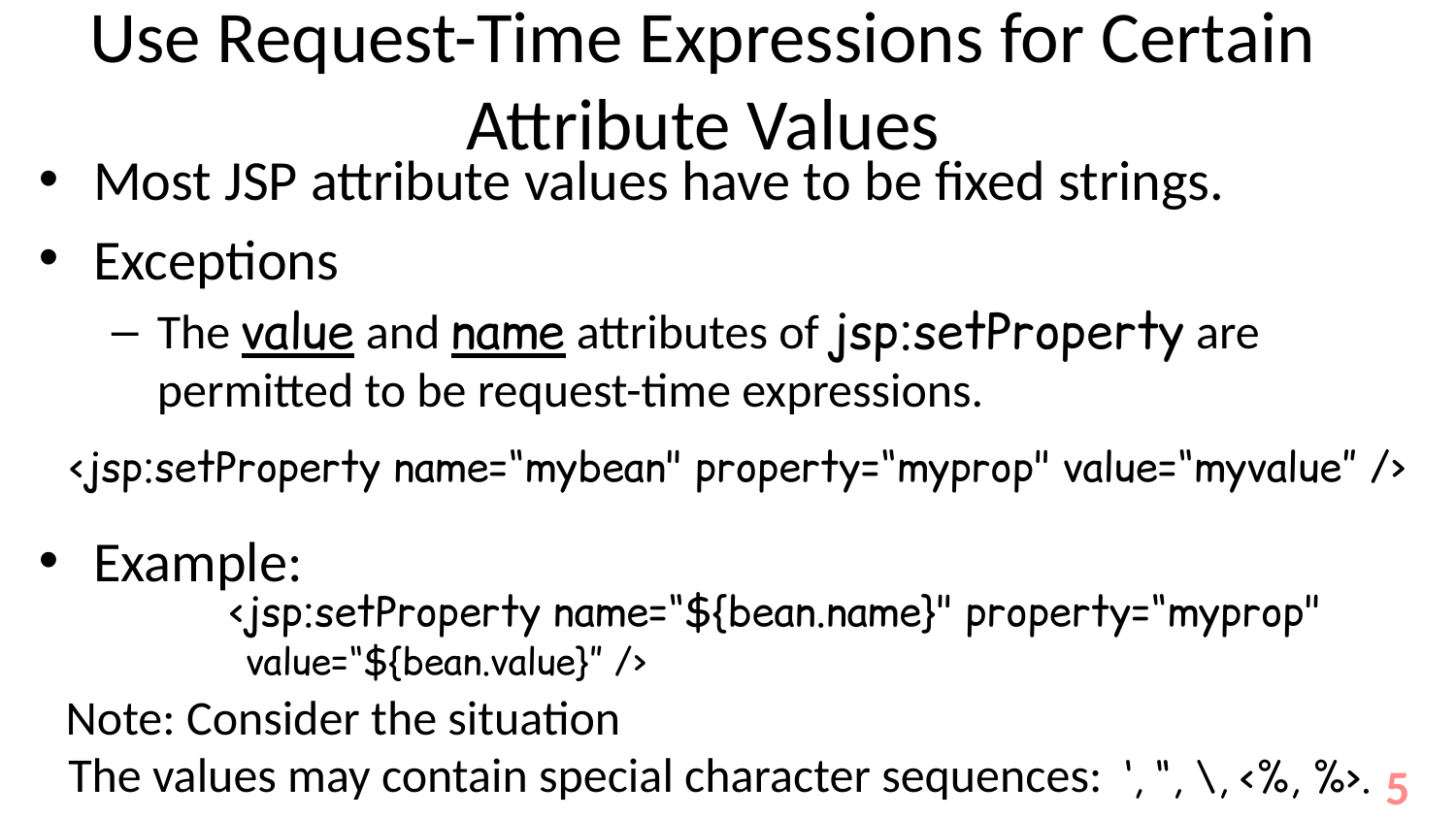

# Use Request-Time Expressions for Certain Attribute Values
Most JSP attribute values have to be fixed strings.
Exceptions
The value and name attributes of jsp:setProperty are permitted to be request-time expressions.

Example:
<jsp:setProperty name=“mybean" property=“myprop" value=“myvalue” />
<jsp:setProperty name=“${bean.name}" property=“myprop"
value=“${bean.value}” />
Note: Consider the situation
The values may contain special character sequences:  ‘, “, \, <%, %>.
5